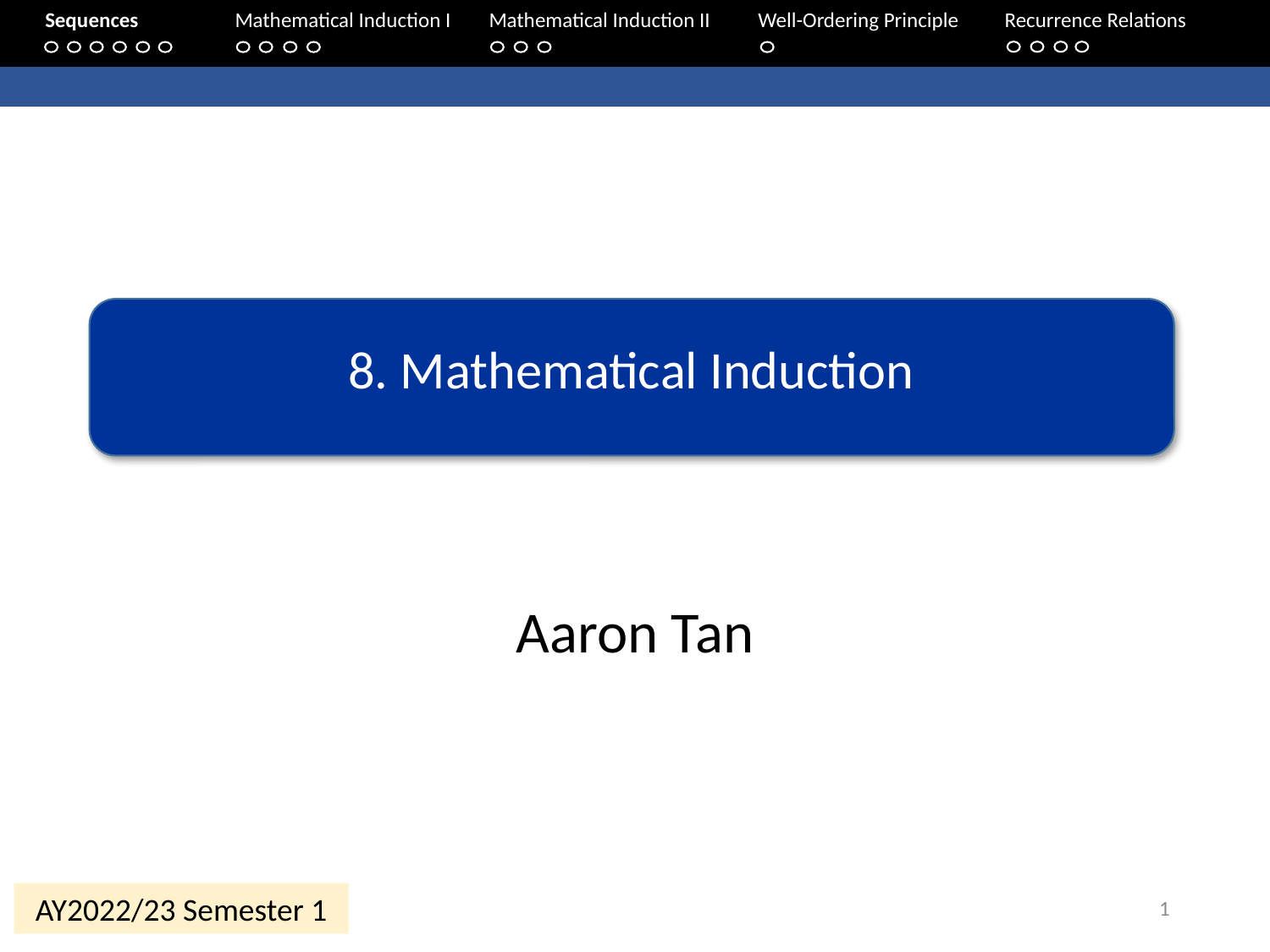

Sequences	Mathematical Induction I 	Mathematical Induction II	Well-Ordering Principle	Recurrence Relations

# 3. The Logic of Quantified Statements
8. Mathematical Induction
Aaron Tan
1
AY2022/23 Semester 1